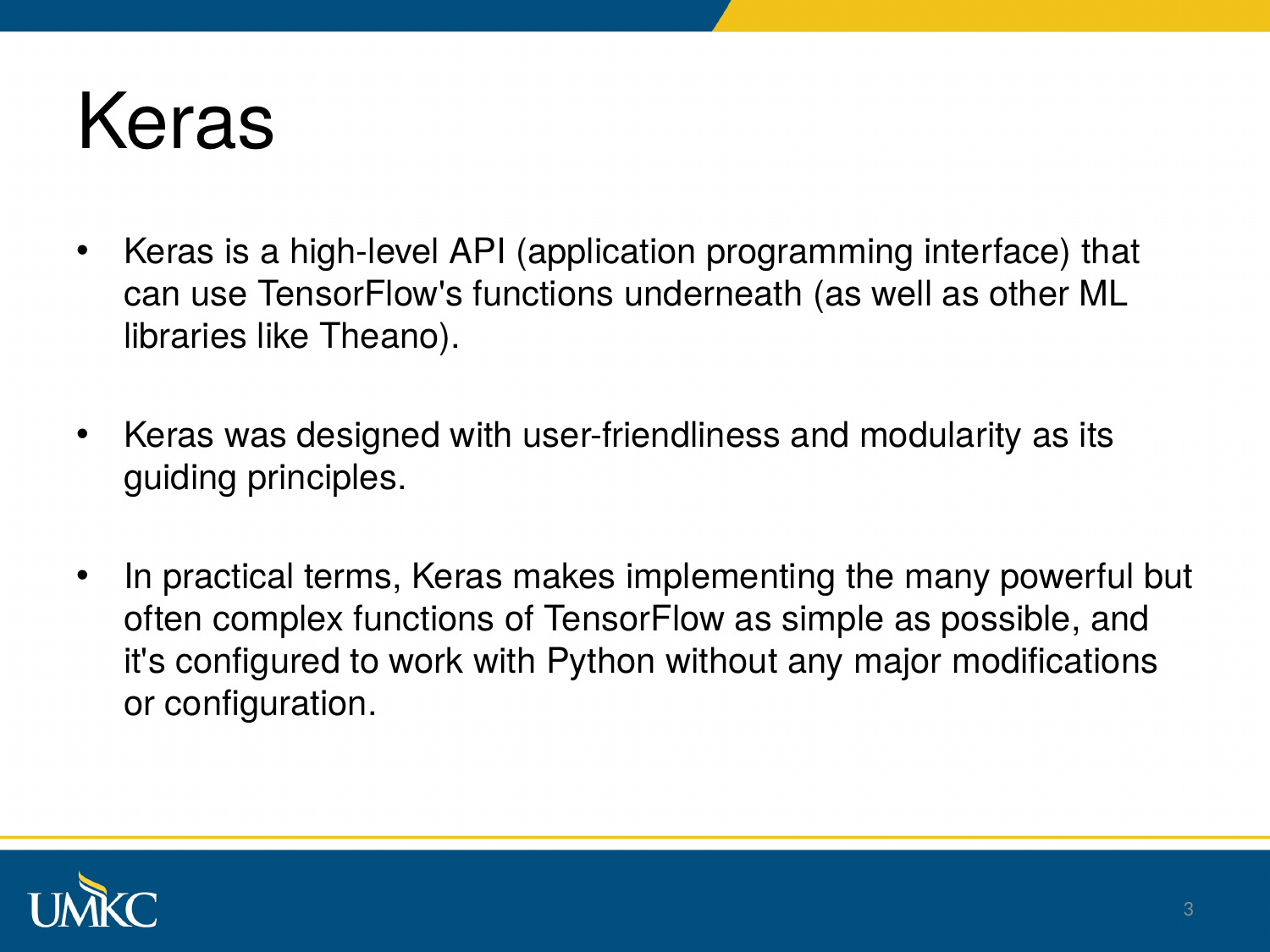

# Keras
Keras is a high-level API (application programming interface) that can use TensorFlow's functions underneath (as well as other ML libraries like Theano).

Keras was designed with user-friendliness and modularity as its guiding principles.

In practical terms, Keras makes implementing the many powerful but often complex functions of TensorFlow as simple as possible, and it's configured to work with Python without any major modifications or configuration.
3